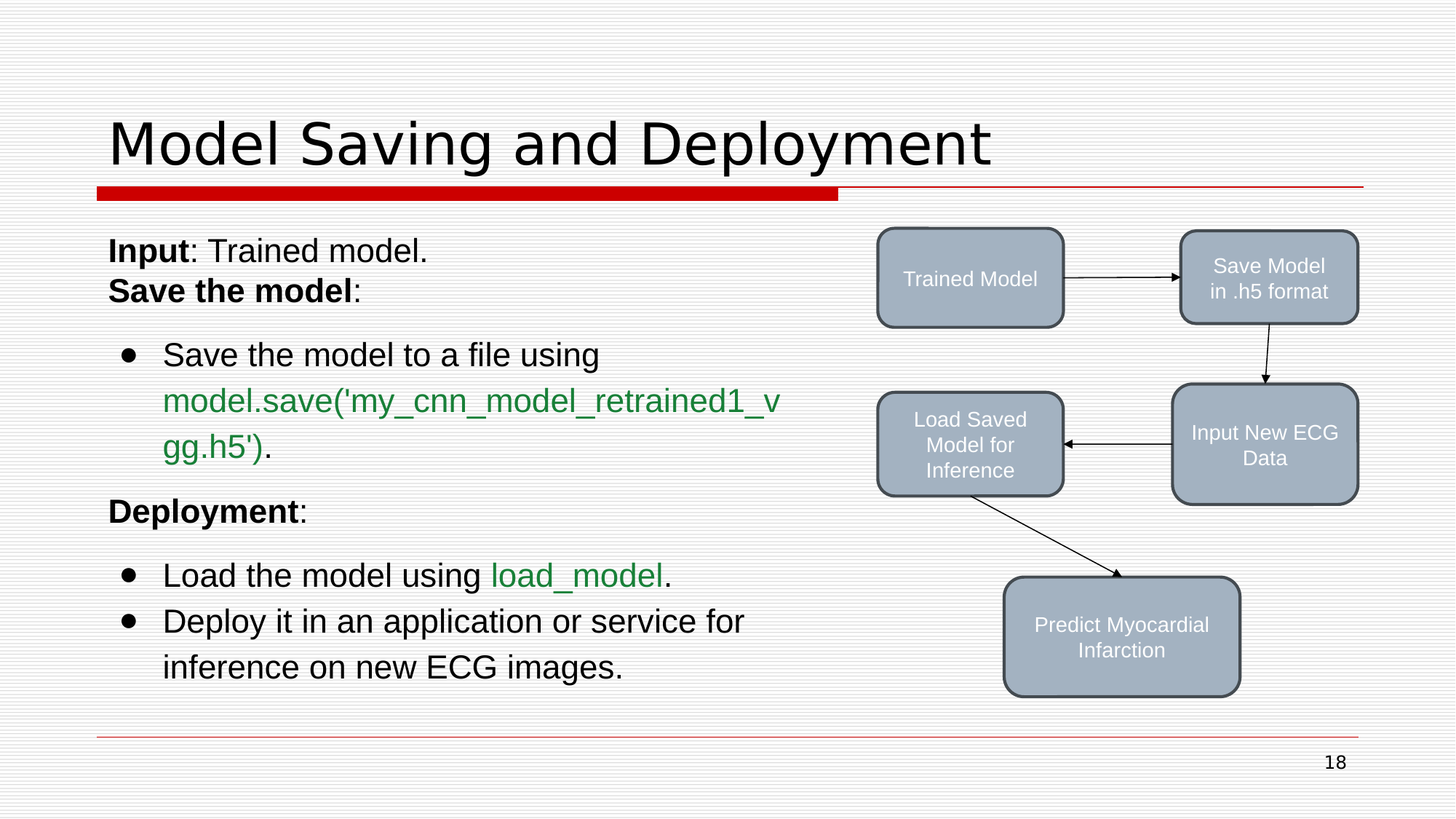

# Model Saving and Deployment
Input: Trained model.
Save the model:
Save the model to a file using model.save('my_cnn_model_retrained1_vgg.h5').
Deployment:
Load the model using load_model.
Deploy it in an application or service for inference on new ECG images.
Trained Model
Save Model in .h5 format
Input New ECG Data
Load Saved Model for Inference
Predict Myocardial Infarction
18